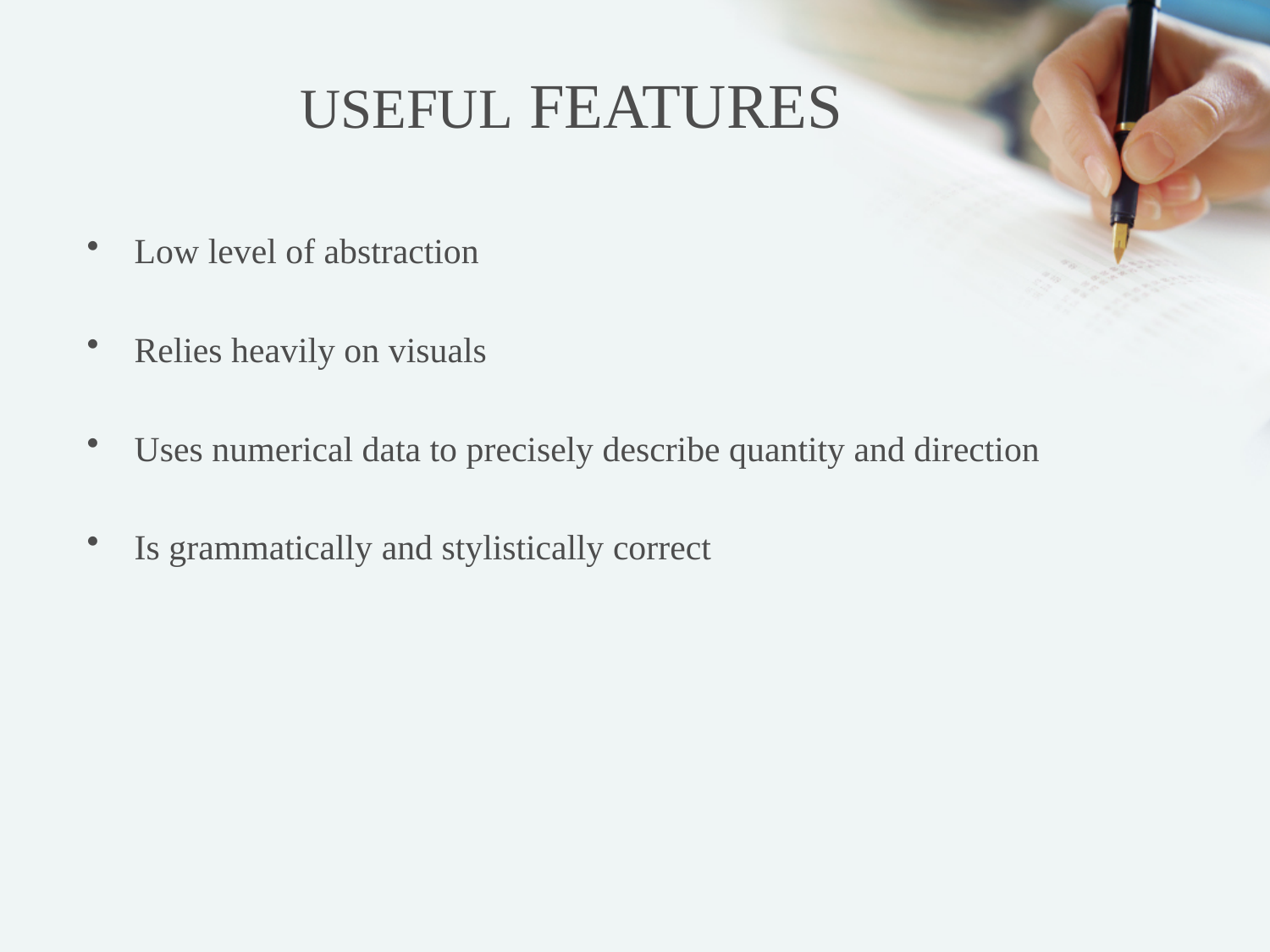

# USEFUL FEATURES
Low level of abstraction

Relies heavily on visuals

Uses numerical data to precisely describe quantity and direction

Is grammatically and stylistically correct